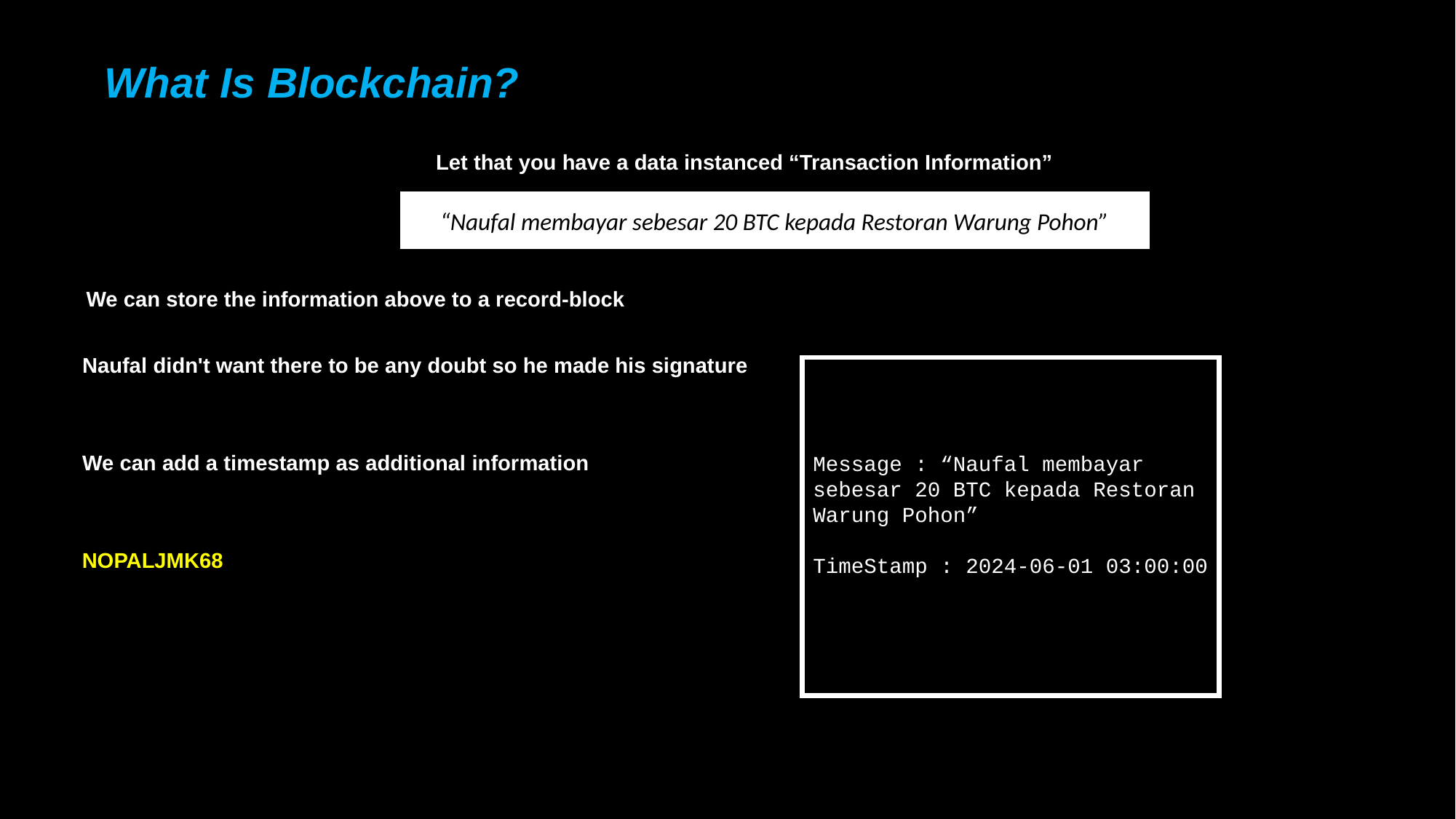

What Is Blockchain?
Let that you have a data instanced “Transaction Information”
“Naufal membayar sebesar 20 BTC kepada Restoran Warung Pohon”
We can store the information above to a record-block
Naufal didn't want there to be any doubt so he made his signature
Message : “Naufal membayar sebesar 20 BTC kepada Restoran Warung Pohon”

TimeStamp : 2024-06-01 03:00:00

We can add a timestamp as additional information
NOPALJMK68